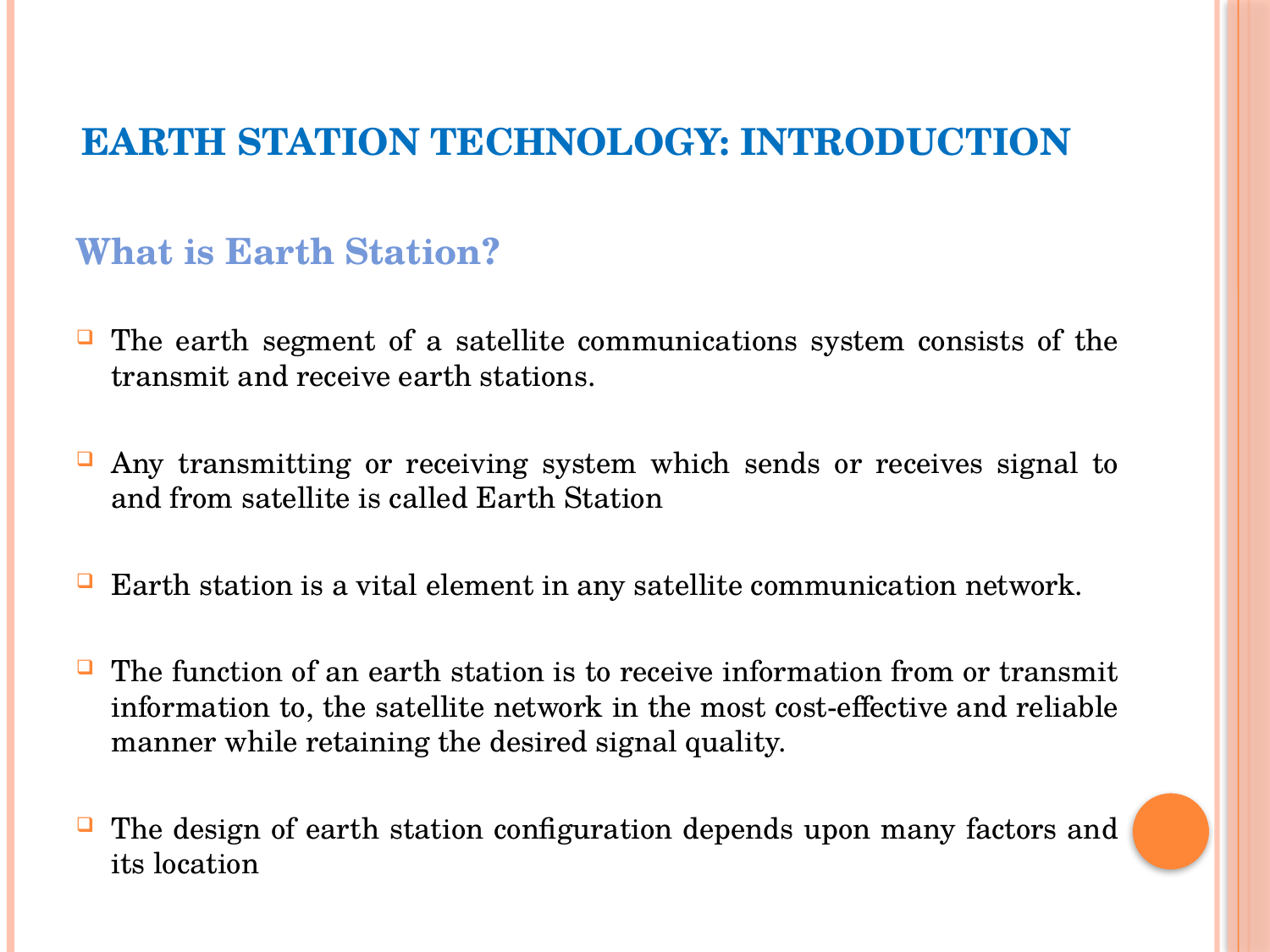

# Earth Station Technology: Introduction
What is Earth Station?

The earth segment of a satellite communications system consists of the transmit and receive earth stations.

Any transmitting or receiving system which sends or receives signal to and from satellite is called Earth Station

Earth station is a vital element in any satellite communication network.

The function of an earth station is to receive information from or transmit information to, the satellite network in the most cost-effective and reliable manner while retaining the desired signal quality.

The design of earth station configuration depends upon many factors and its location